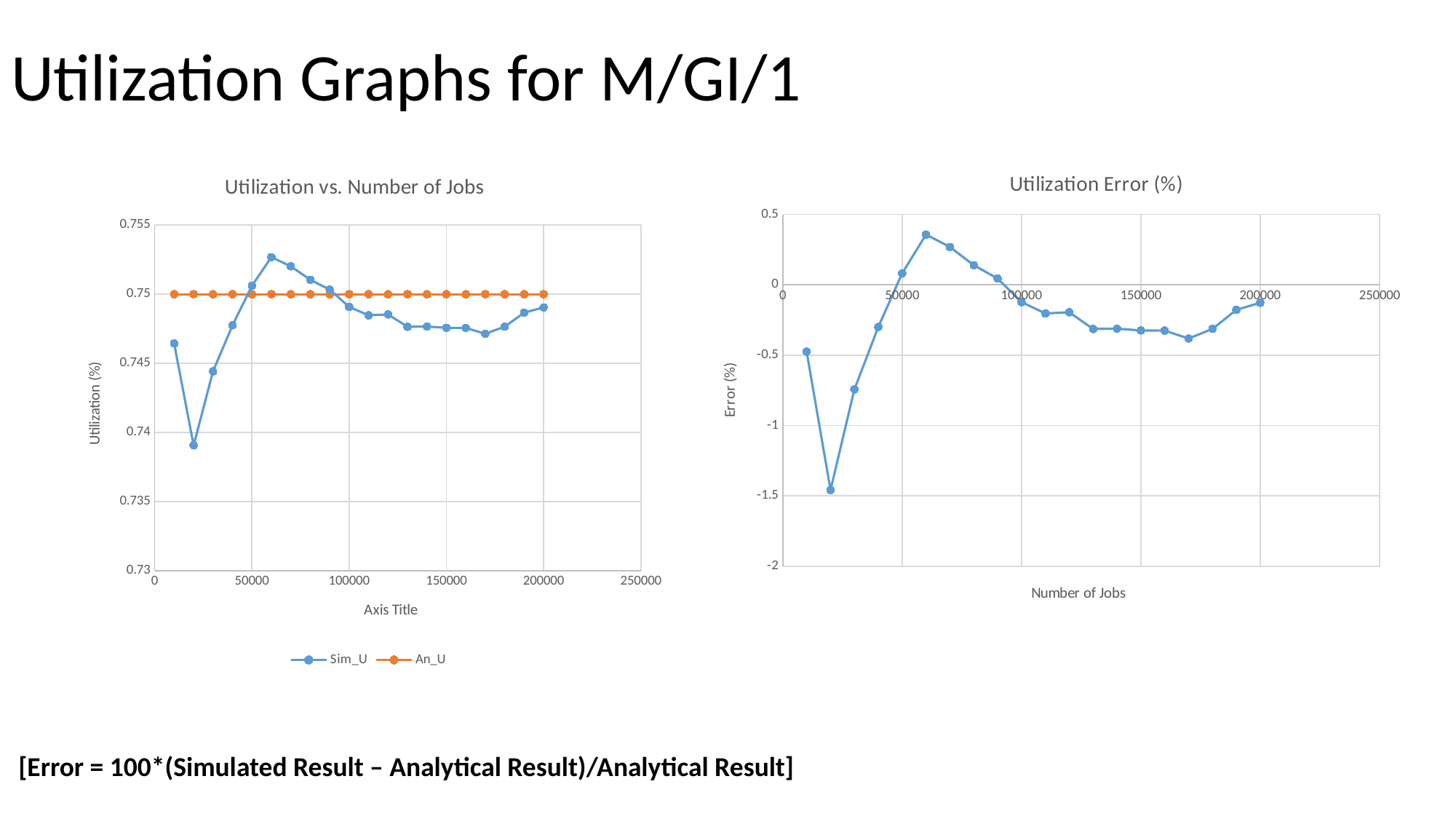

# Utilization Graphs for M/GI/1

### Chart: Utilization vs. Number of Jobs

| Category | Sim_U | An_U |
|---|---|---|

### Chart: Utilization Error (%)

| Category | Error % U |
|---|---|
[Error = 100*(Simulated Result – Analytical Result)/Analytical Result]